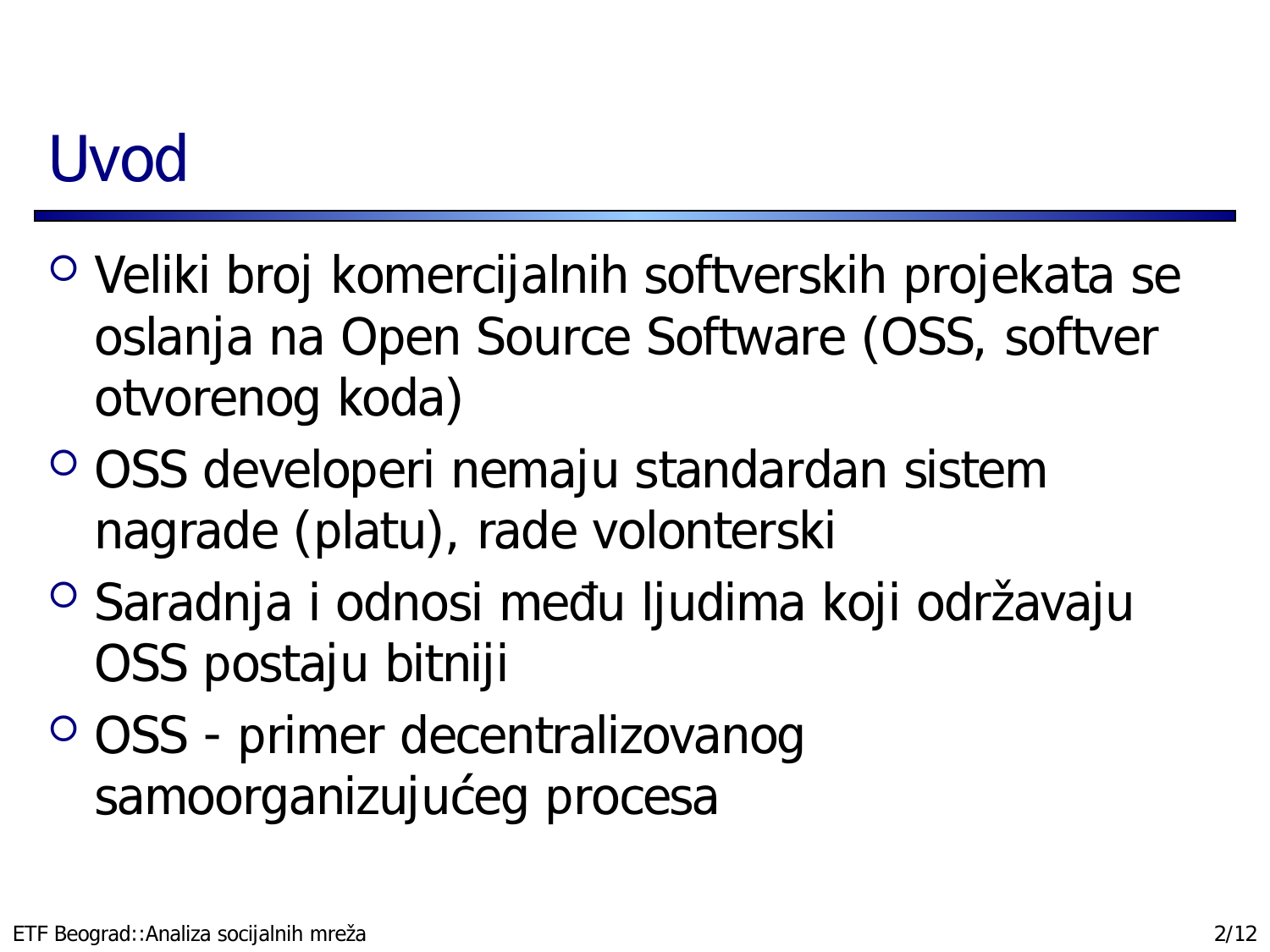

# Uvod
Veliki broj komercijalnih softverskih projekata se oslanja na Open Source Software (OSS, softver otvorenog koda)
OSS developeri nemaju standardan sistem nagrade (platu), rade volonterski
Saradnja i odnosi među ljudima koji održavaju OSS postaju bitniji
OSS - primer decentralizovanog samoorganizujućeg procesa

ETF Beograd::Analiza socijalnih mreža
2/12